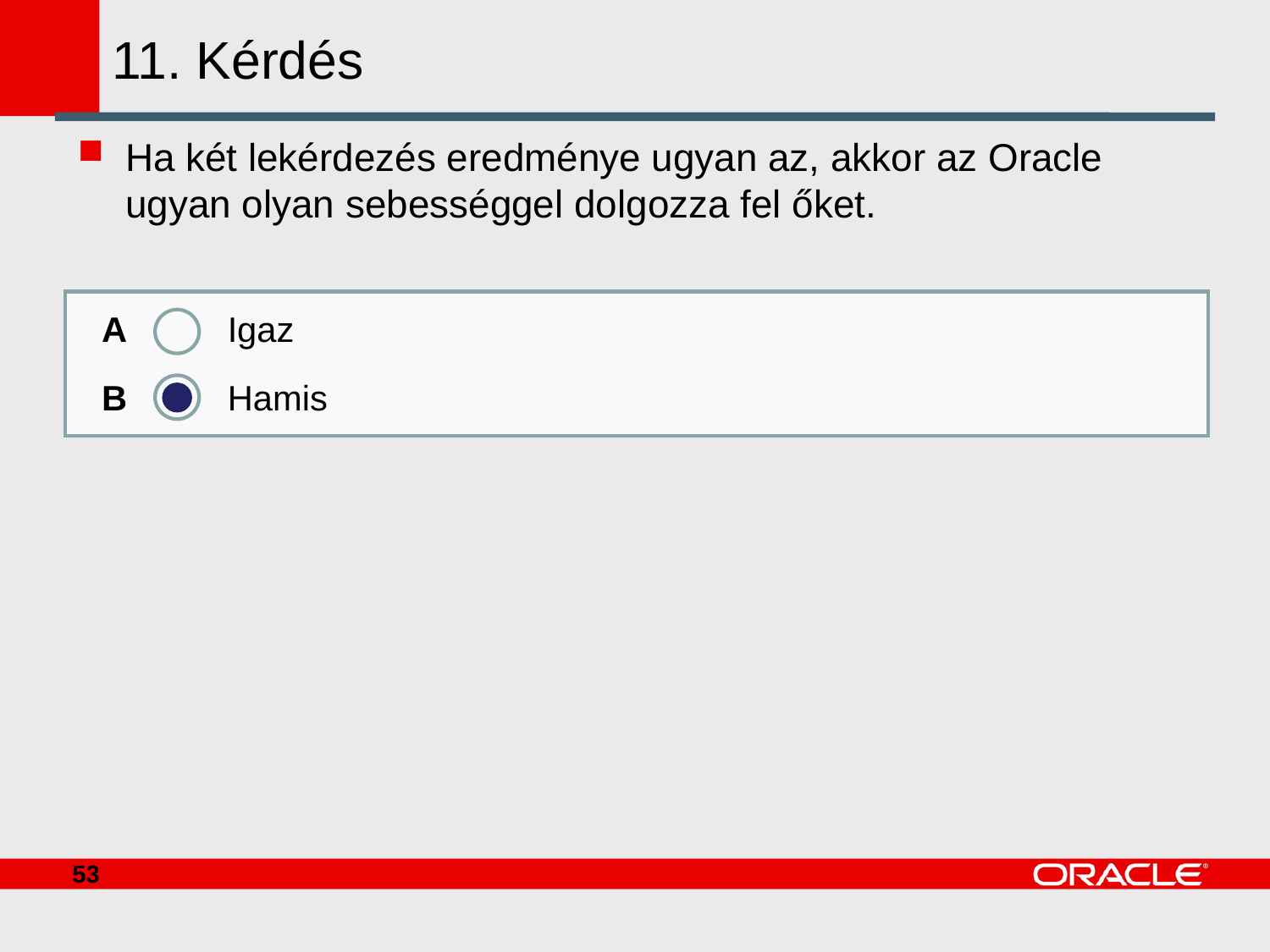

# 11. Kérdés
Ha két lekérdezés eredménye ugyan az, akkor az Oracle ugyan olyan sebességgel dolgozza fel őket.

A

B
Igaz

Hamis